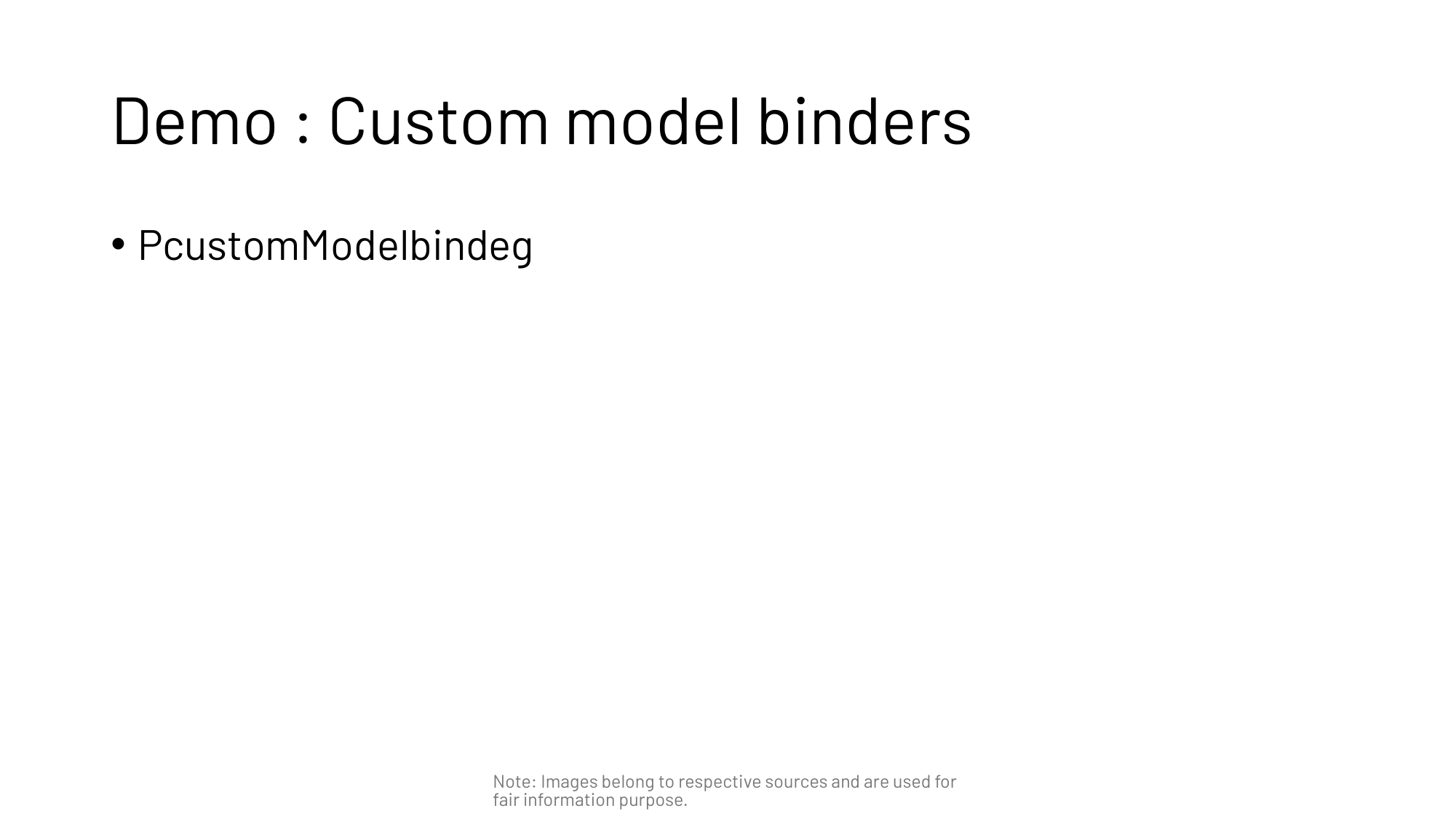

# Demo : Custom model binders
PcustomModelbindeg
Note: Images belong to respective sources and are used for fair information purpose.